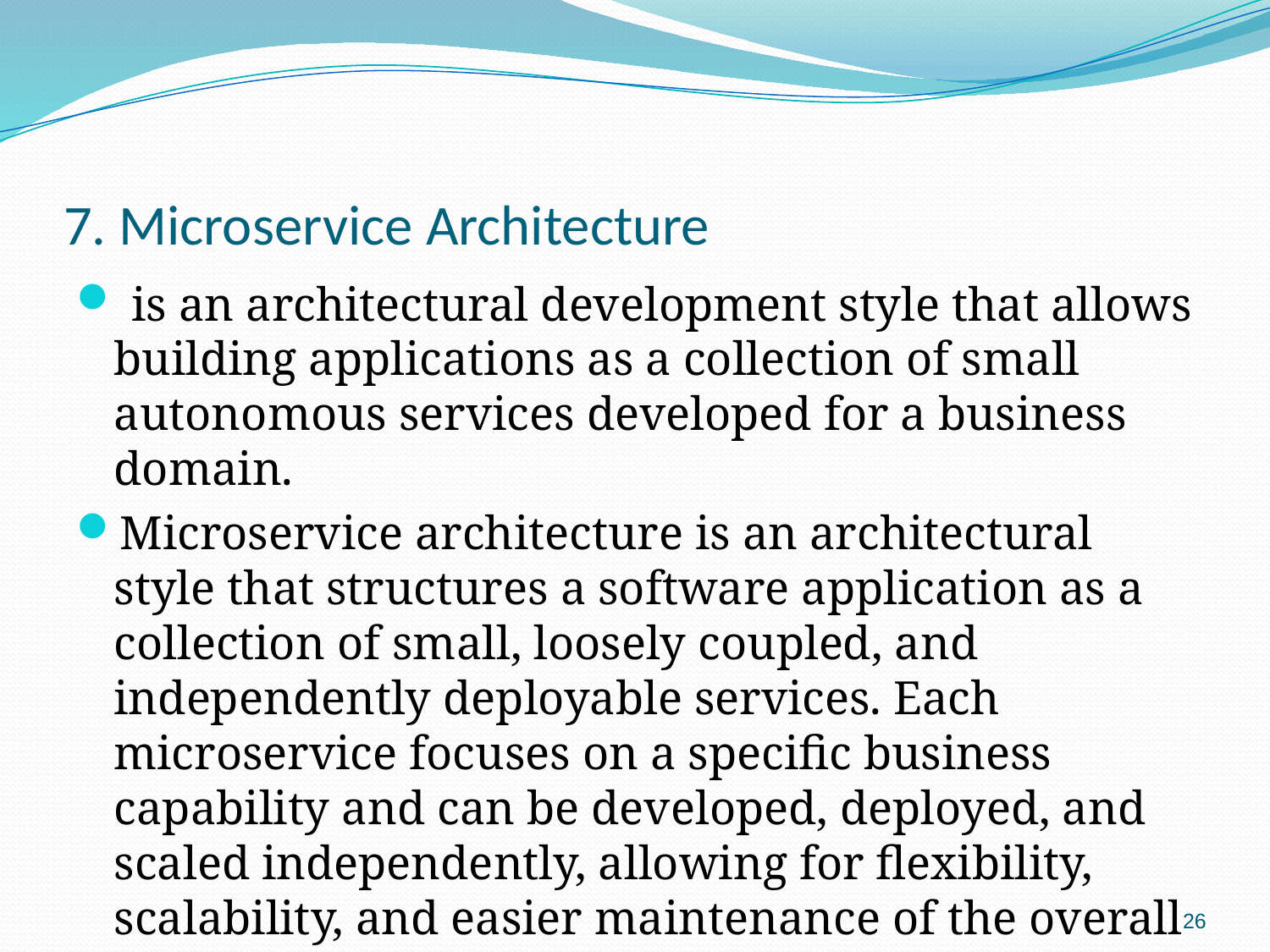

# 7. Microservice Architecture
 is an architectural development style that allows building applications as a collection of small autonomous services developed for a business domain.
Microservice architecture is an architectural style that structures a software application as a collection of small, loosely coupled, and independently deployable services. Each microservice focuses on a specific business capability and can be developed, deployed, and scaled independently, allowing for flexibility, scalability, and easier maintenance of the overall system.
26